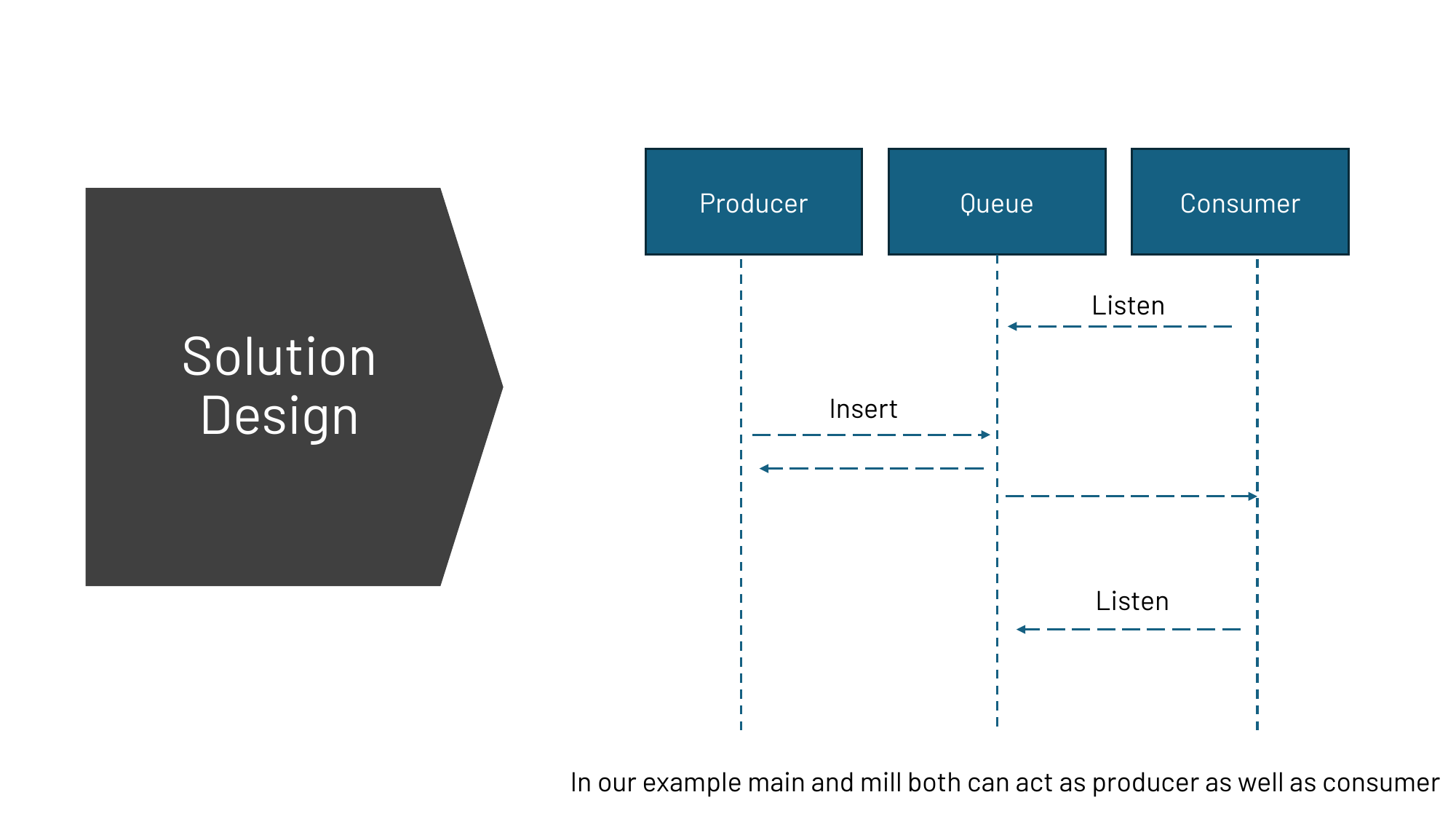

Producer
Queue
Consumer

# Solution Design
Listen
Insert
Listen
In our example main and mill both can act as producer as well as consumer